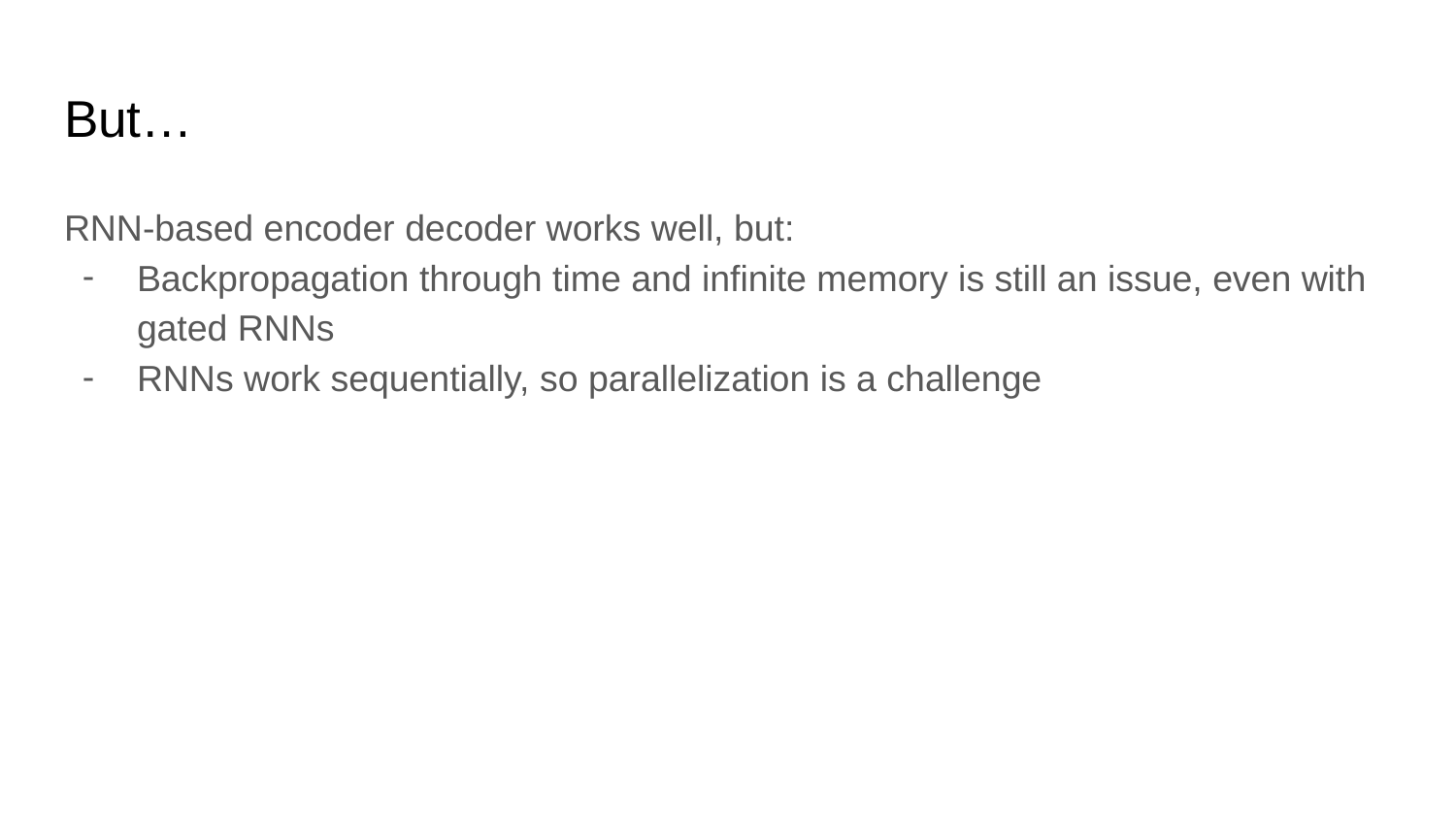

# But…
RNN-based encoder decoder works well, but:
Backpropagation through time and infinite memory is still an issue, even with gated RNNs
RNNs work sequentially, so parallelization is a challenge